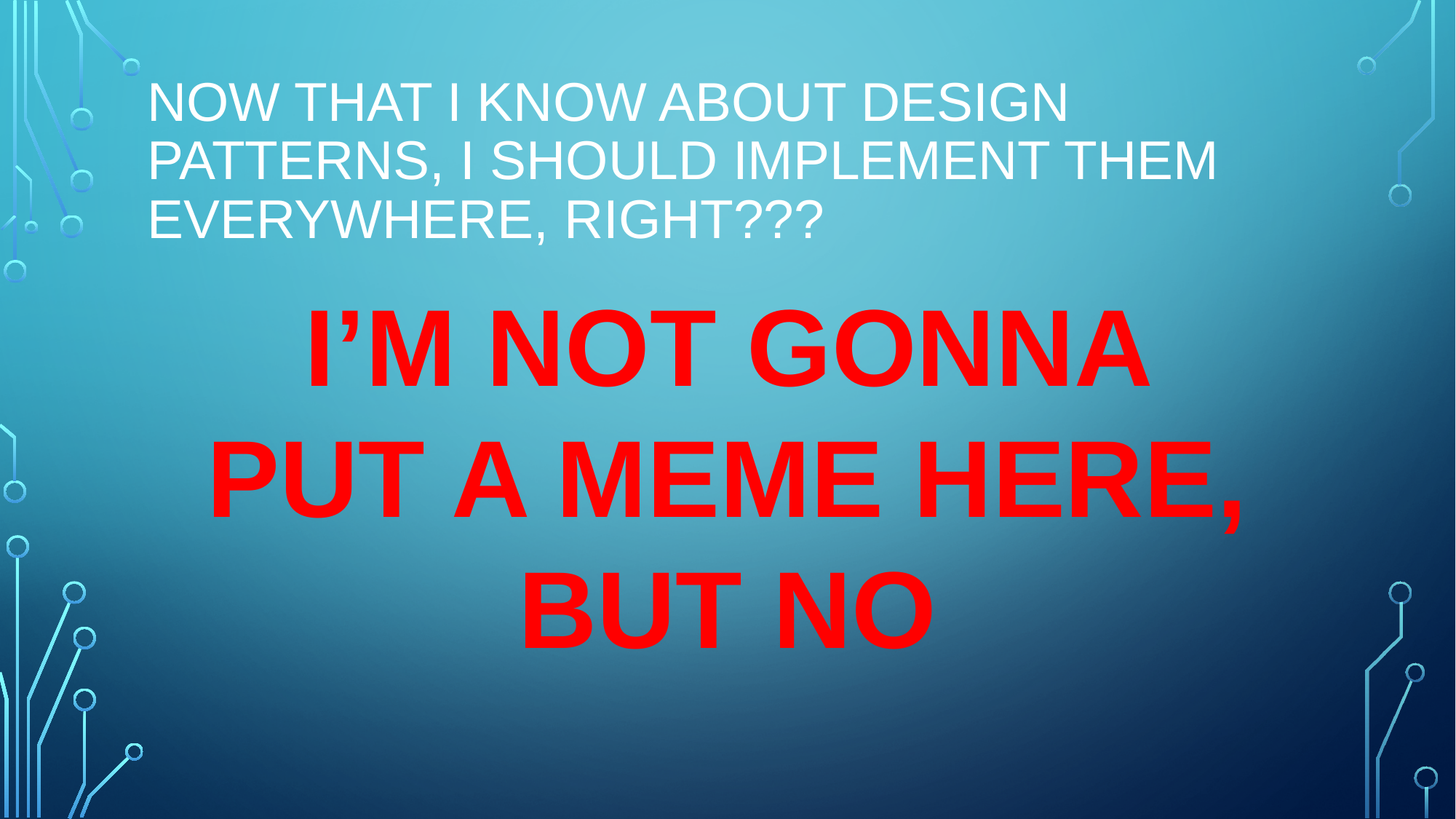

# Now that I know about design patterns, I should implement them everywhere, right???
I’M NOT GONNA PUT A MEME HERE, BUT NO